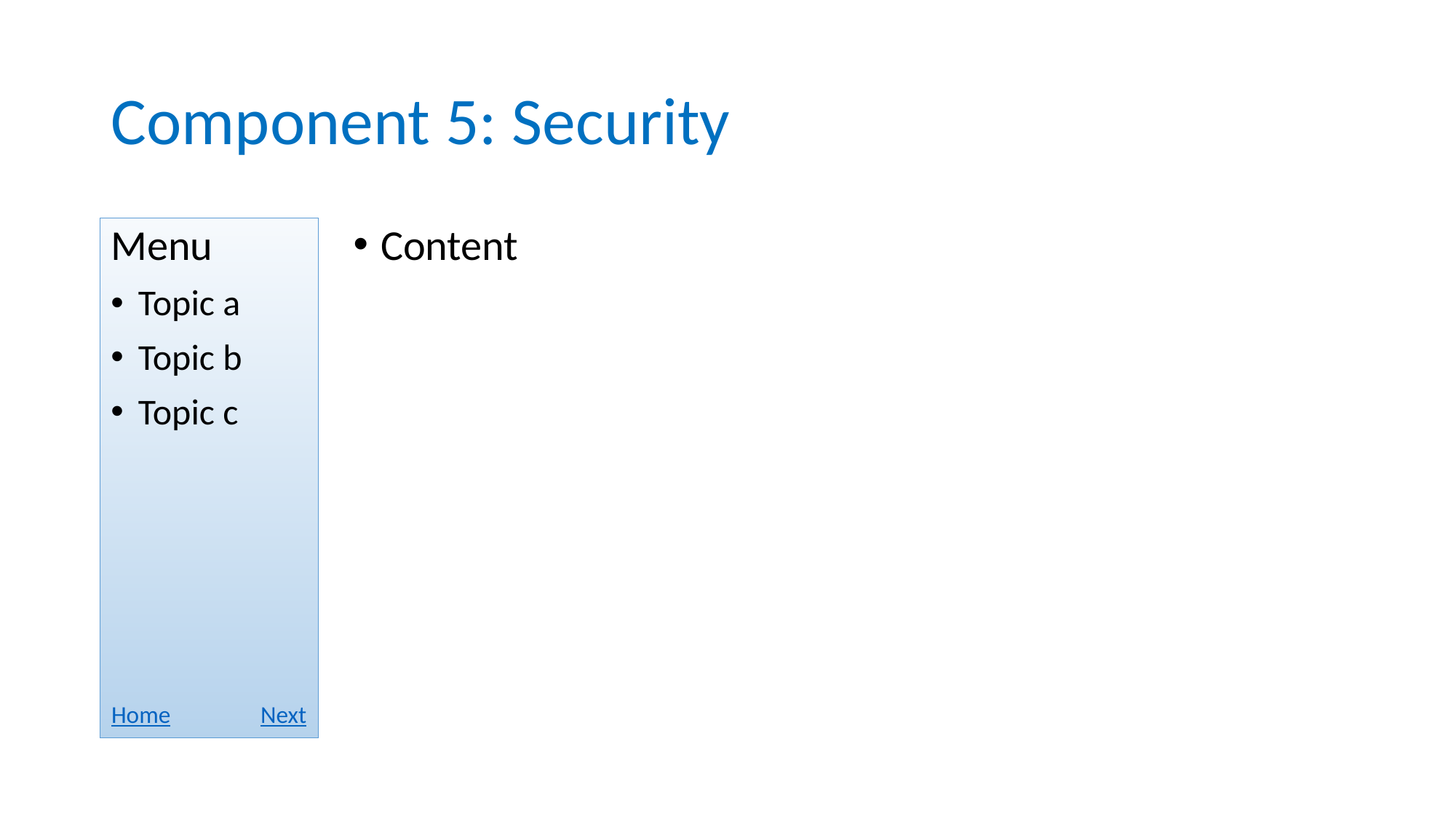

# Component 5: Security
Menu
Topic a
Topic b
Topic c
Content
Home
Next